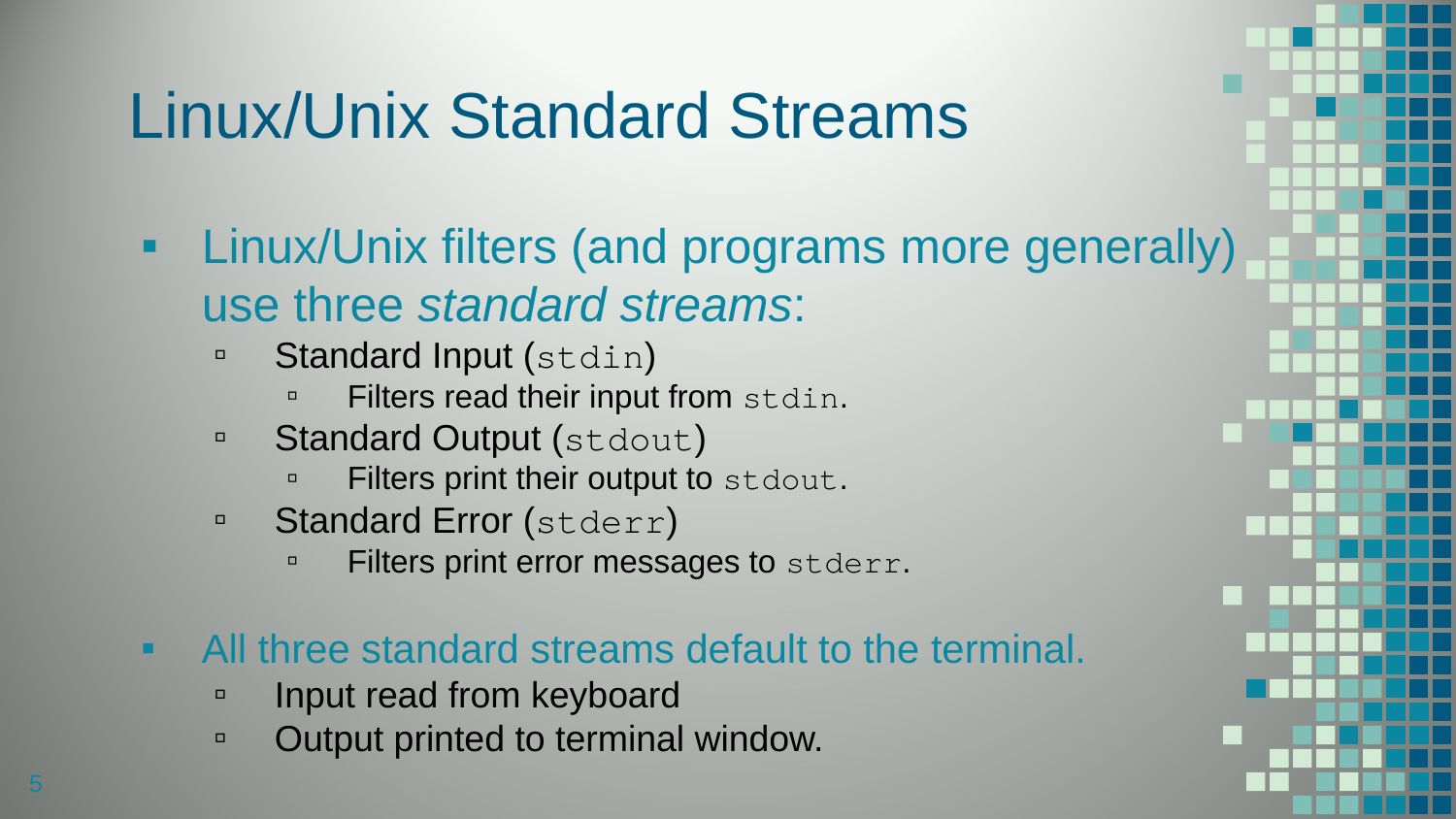

# Linux/Unix Standard Streams
Linux/Unix filters (and programs more generally) use three standard streams:
Standard Input (stdin)
Filters read their input from stdin.
Standard Output (stdout)
Filters print their output to stdout.
Standard Error (stderr)
Filters print error messages to stderr.

All three standard streams default to the terminal.
Input read from keyboard
Output printed to terminal window.
5